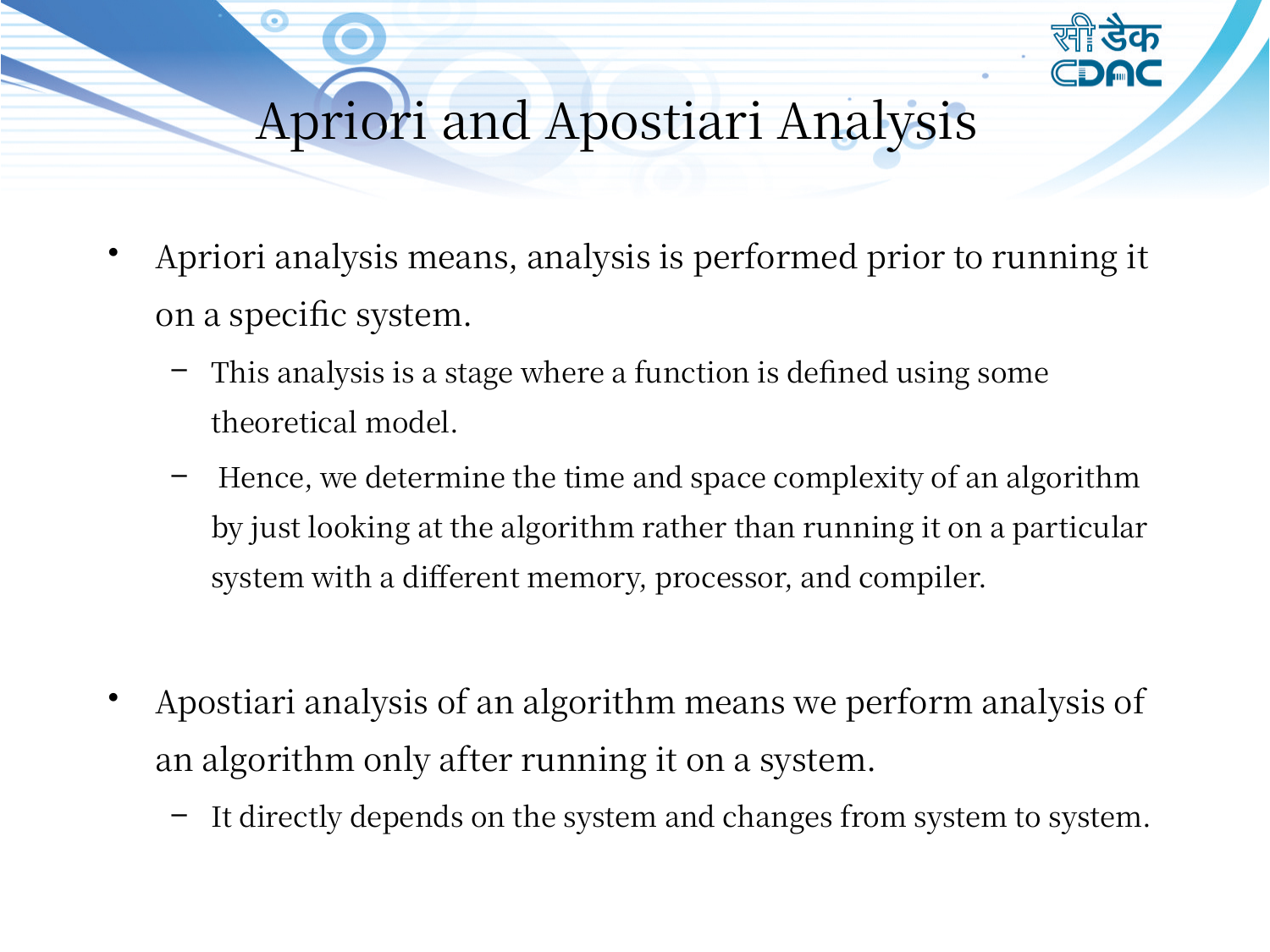

# Apriori and Apostiari Analysis
Apriori analysis means, analysis is performed prior to running it on a specific system.
This analysis is a stage where a function is defined using some theoretical model.
 Hence, we determine the time and space complexity of an algorithm by just looking at the algorithm rather than running it on a particular system with a different memory, processor, and compiler.

Apostiari analysis of an algorithm means we perform analysis of an algorithm only after running it on a system.
It directly depends on the system and changes from system to system.